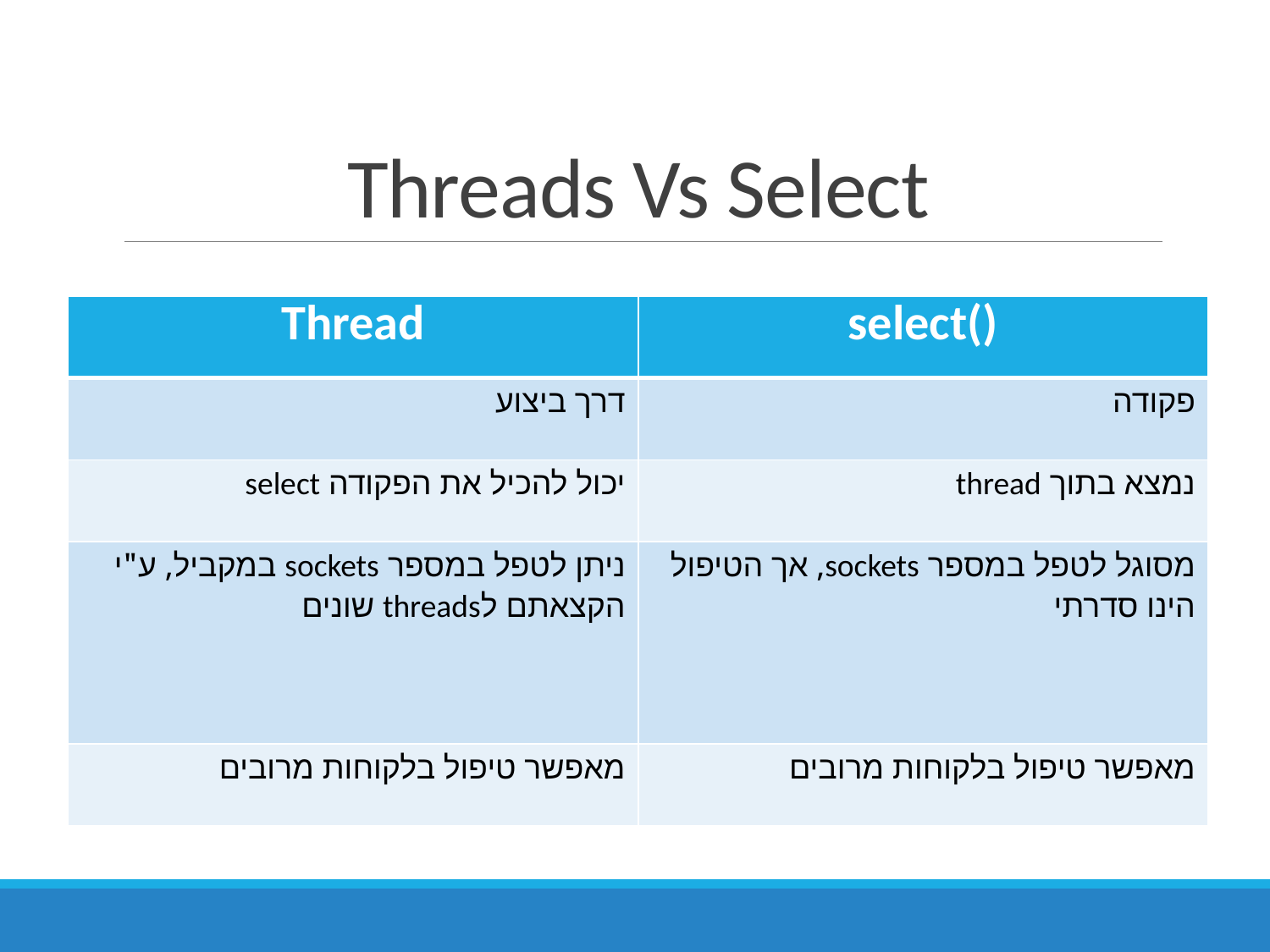

# Threads Vs Select
| Thread | select() |
| --- | --- |
| דרך ביצוע | פקודה |
| יכול להכיל את הפקודה select | נמצא בתוך thread |
| ניתן לטפל במספר sockets במקביל, ע"י הקצאתם לthreads שונים | מסוגל לטפל במספר sockets, אך הטיפול הינו סדרתי |
| מאפשר טיפול בלקוחות מרובים | מאפשר טיפול בלקוחות מרובים |